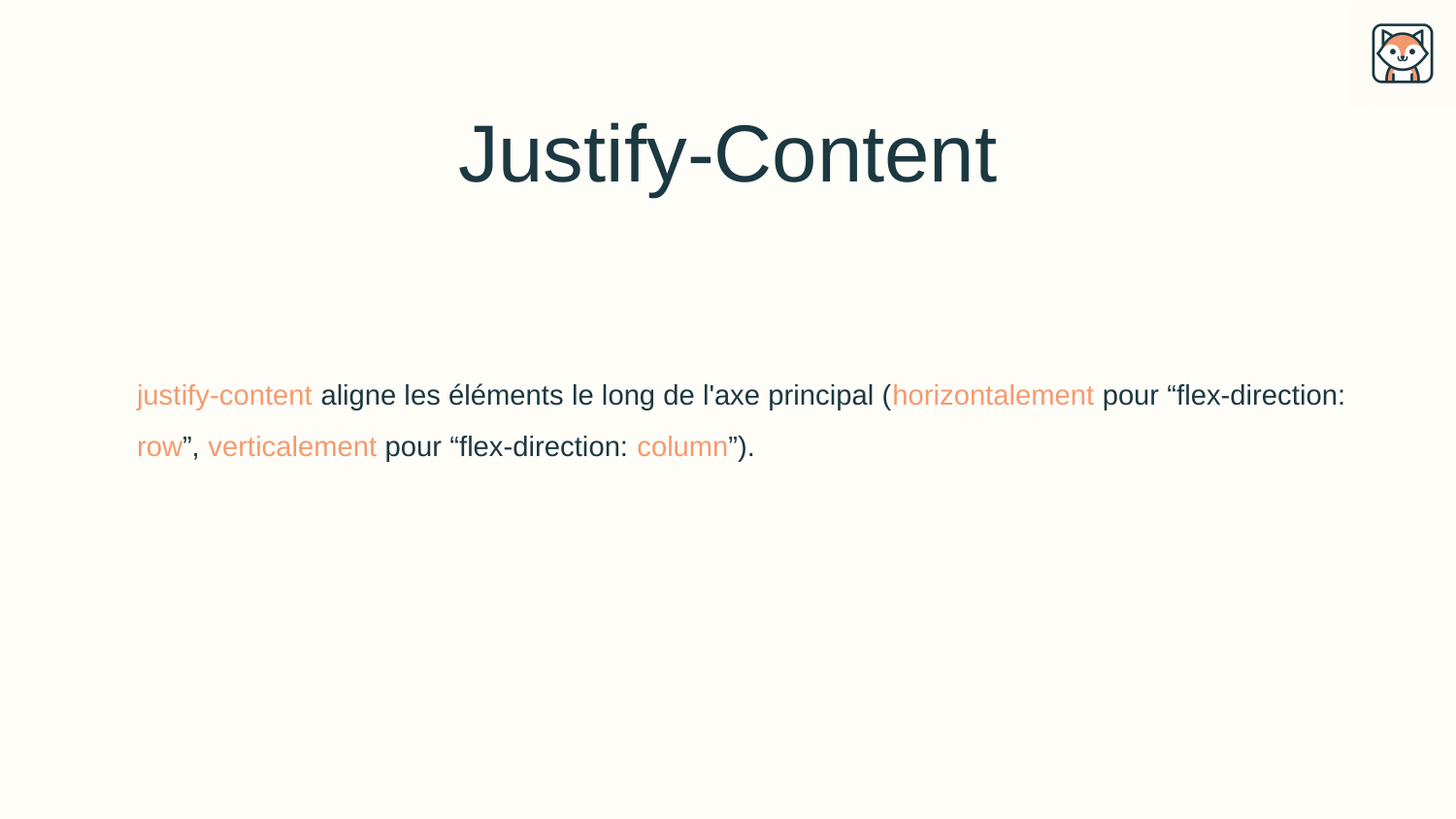

# Justify-Content
justify-content aligne les éléments le long de l'axe principal (horizontalement pour “flex-direction: row”, verticalement pour “flex-direction: column”).